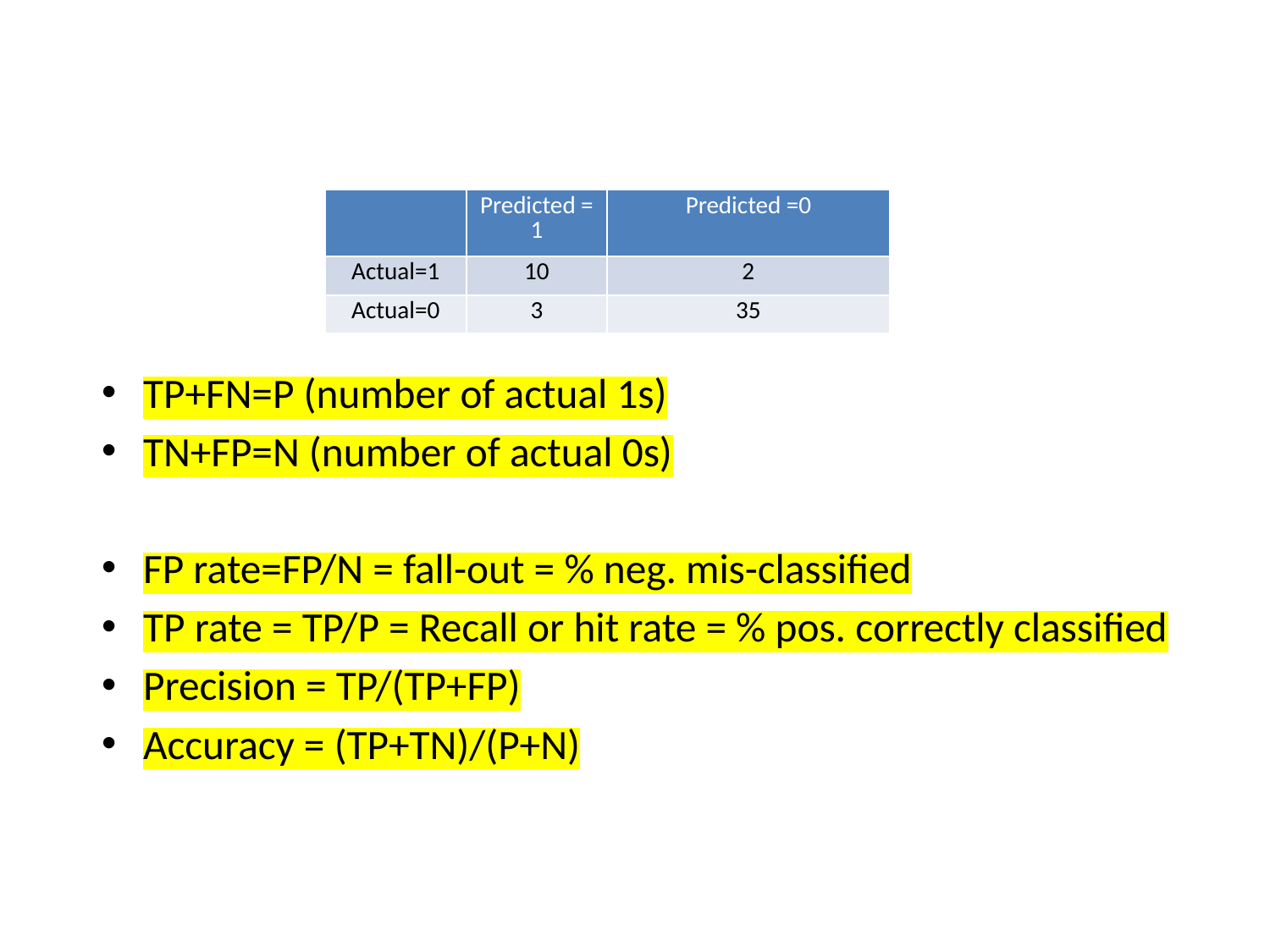

|  | Predicted = 1 | Predicted =0 |
| --- | --- | --- |
| Actual=1 | 10 | 2 |
| Actual=0 | 3 | 35 |
TP+FN=P (number of actual 1s)
TN+FP=N (number of actual 0s)

FP rate=FP/N = fall-out = % neg. mis-classified
TP rate = TP/P = Recall or hit rate = % pos. correctly classified
Precision = TP/(TP+FP)
Accuracy = (TP+TN)/(P+N)